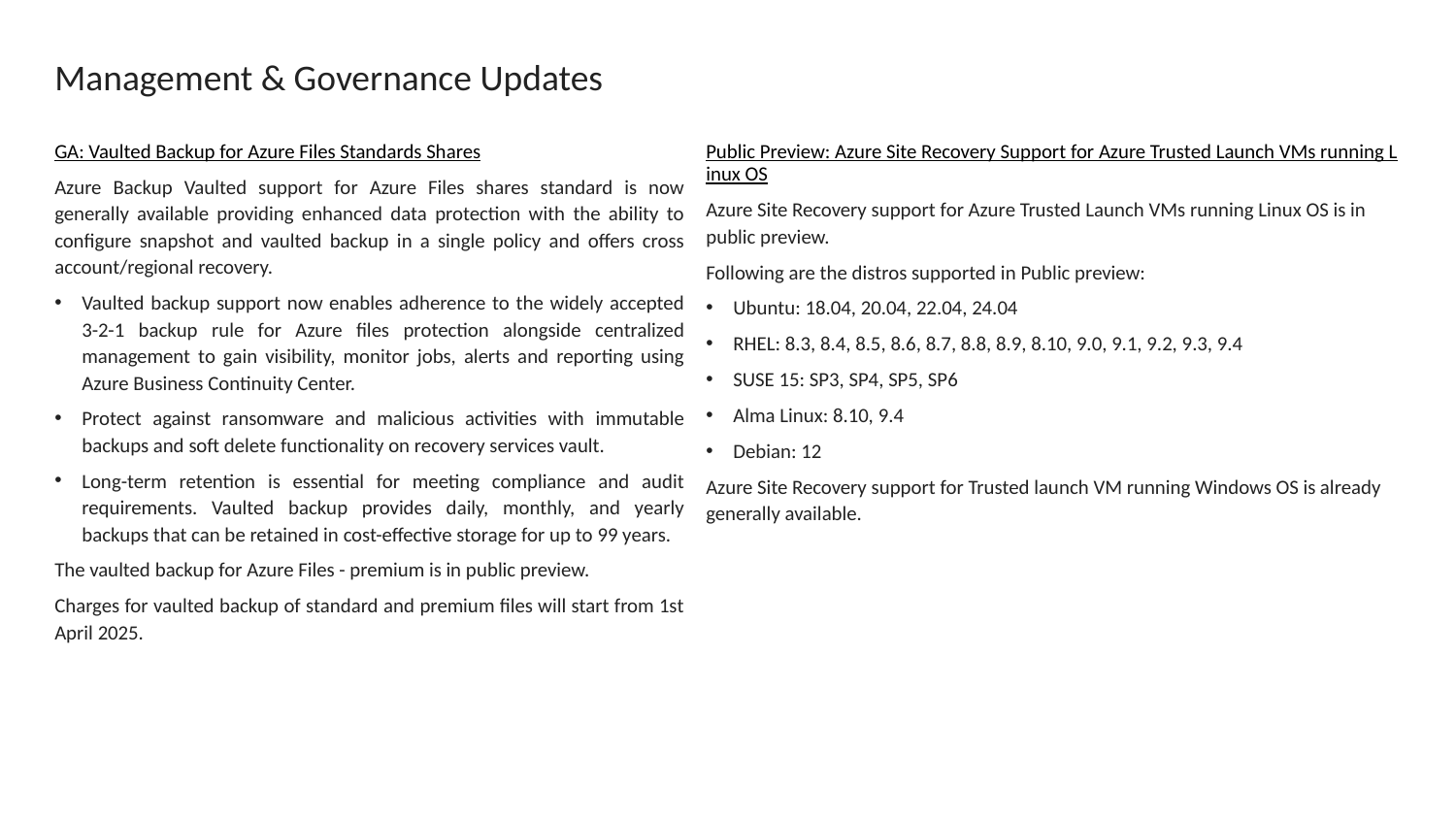

# Management & Governance Updates
GA: Vaulted Backup for Azure Files Standards Shares
Azure Backup Vaulted support for Azure Files shares standard is now generally available providing enhanced data protection with the ability to configure snapshot and vaulted backup in a single policy and offers cross account/regional recovery.
Vaulted backup support now enables adherence to the widely accepted 3-2-1 backup rule for Azure files protection alongside centralized management to gain visibility, monitor jobs, alerts and reporting using Azure Business Continuity Center.
Protect against ransomware and malicious activities with immutable backups and soft delete functionality on recovery services vault.
Long-term retention is essential for meeting compliance and audit requirements. Vaulted backup provides daily, monthly, and yearly backups that can be retained in cost-effective storage for up to 99 years.
The vaulted backup for Azure Files - premium is in public preview.
Charges for vaulted backup of standard and premium files will start from 1st April 2025.
Public Preview: Azure Site Recovery Support for Azure Trusted Launch VMs running Linux OS
Azure Site Recovery support for Azure Trusted Launch VMs running Linux OS is in public preview.
Following are the distros supported in Public preview:
Ubuntu: 18.04, 20.04, 22.04, 24.04
RHEL: 8.3, 8.4, 8.5, 8.6, 8.7, 8.8, 8.9, 8.10, 9.0, 9.1, 9.2, 9.3, 9.4
SUSE 15: SP3, SP4, SP5, SP6
Alma Linux: 8.10, 9.4
Debian: 12
Azure Site Recovery support for Trusted launch VM running Windows OS is already generally available.